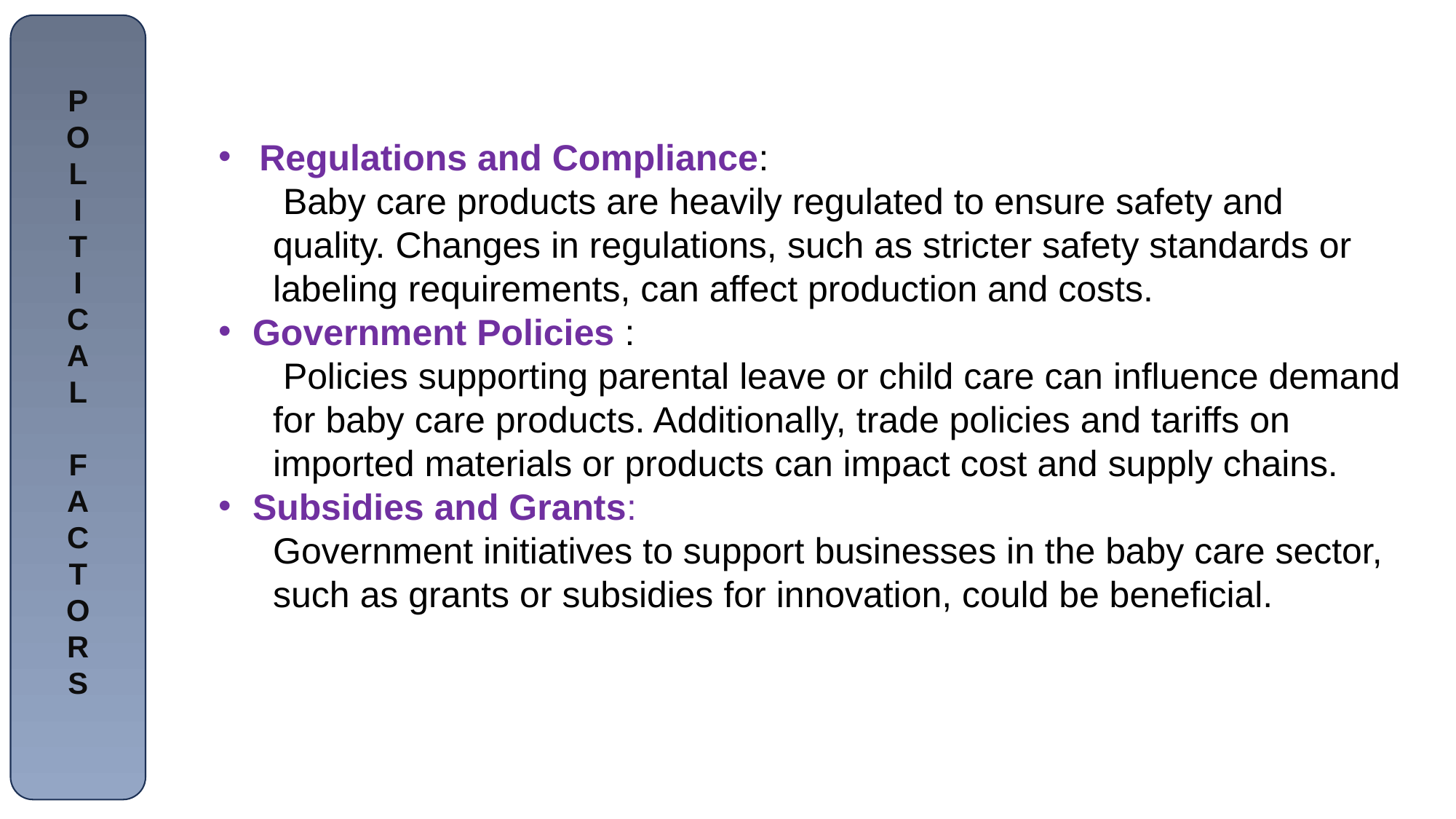

P
O
L
I
T
I
C
A
L

F
A
C
T
O
R
S

Regulations and Compliance:
 Baby care products are heavily regulated to ensure safety and quality. Changes in regulations, such as stricter safety standards or labeling requirements, can affect production and costs.
Government Policies :
 Policies supporting parental leave or child care can influence demand for baby care products. Additionally, trade policies and tariffs on imported materials or products can impact cost and supply chains.
Subsidies and Grants:
Government initiatives to support businesses in the baby care sector, such as grants or subsidies for innovation, could be beneficial.